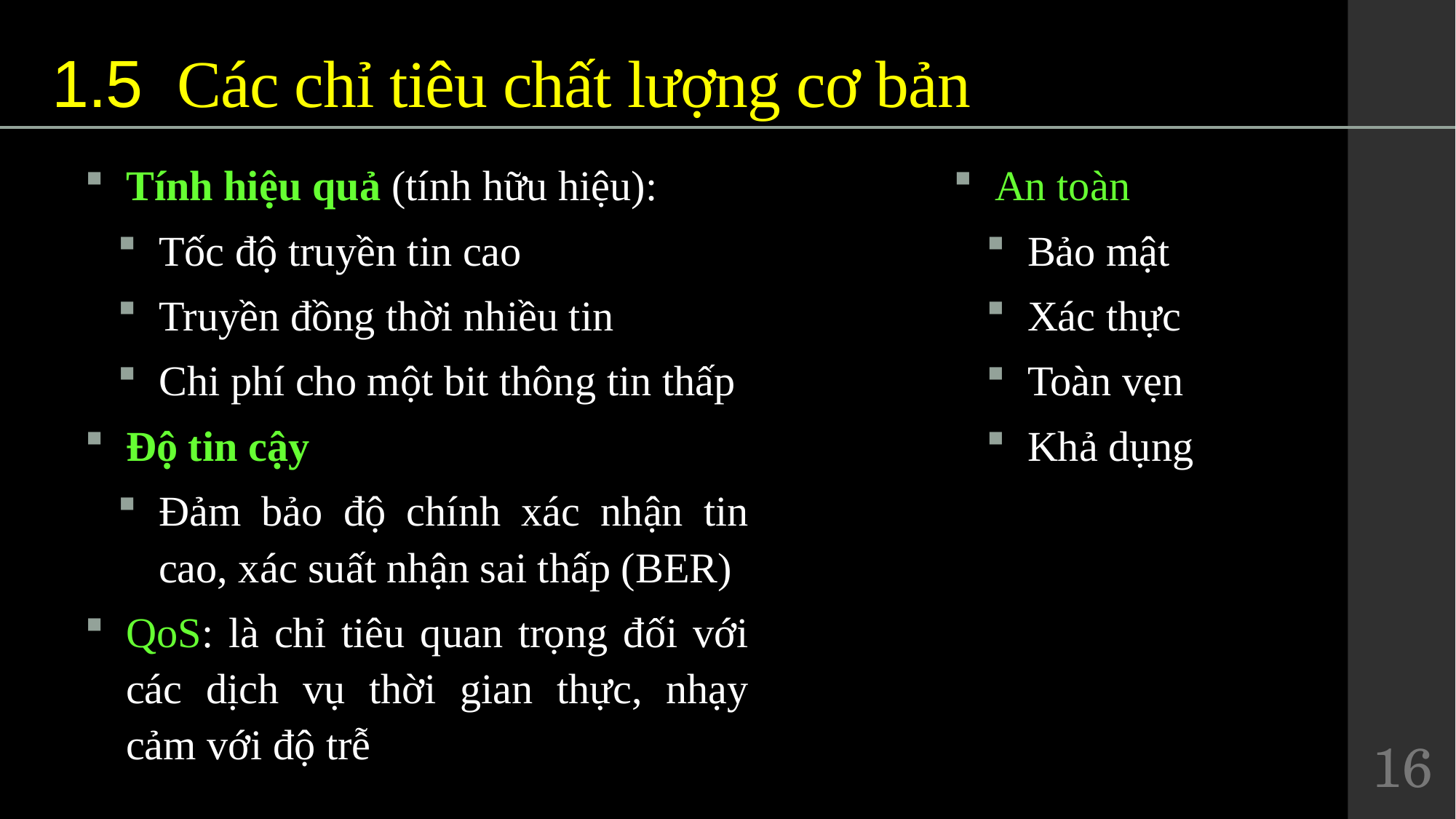

# 1.5	 Các chỉ tiêu chất lượng cơ bản
Tính hiệu quả (tính hữu hiệu):
Tốc độ truyền tin cao
Truyền đồng thời nhiều tin
Chi phí cho một bit thông tin thấp
Độ tin cậy
Đảm bảo độ chính xác nhận tin cao, xác suất nhận sai thấp (BER)
QoS: là chỉ tiêu quan trọng đối với các dịch vụ thời gian thực, nhạy cảm với độ trễ
An toàn
Bảo mật
Xác thực
Toàn vẹn
Khả dụng
16